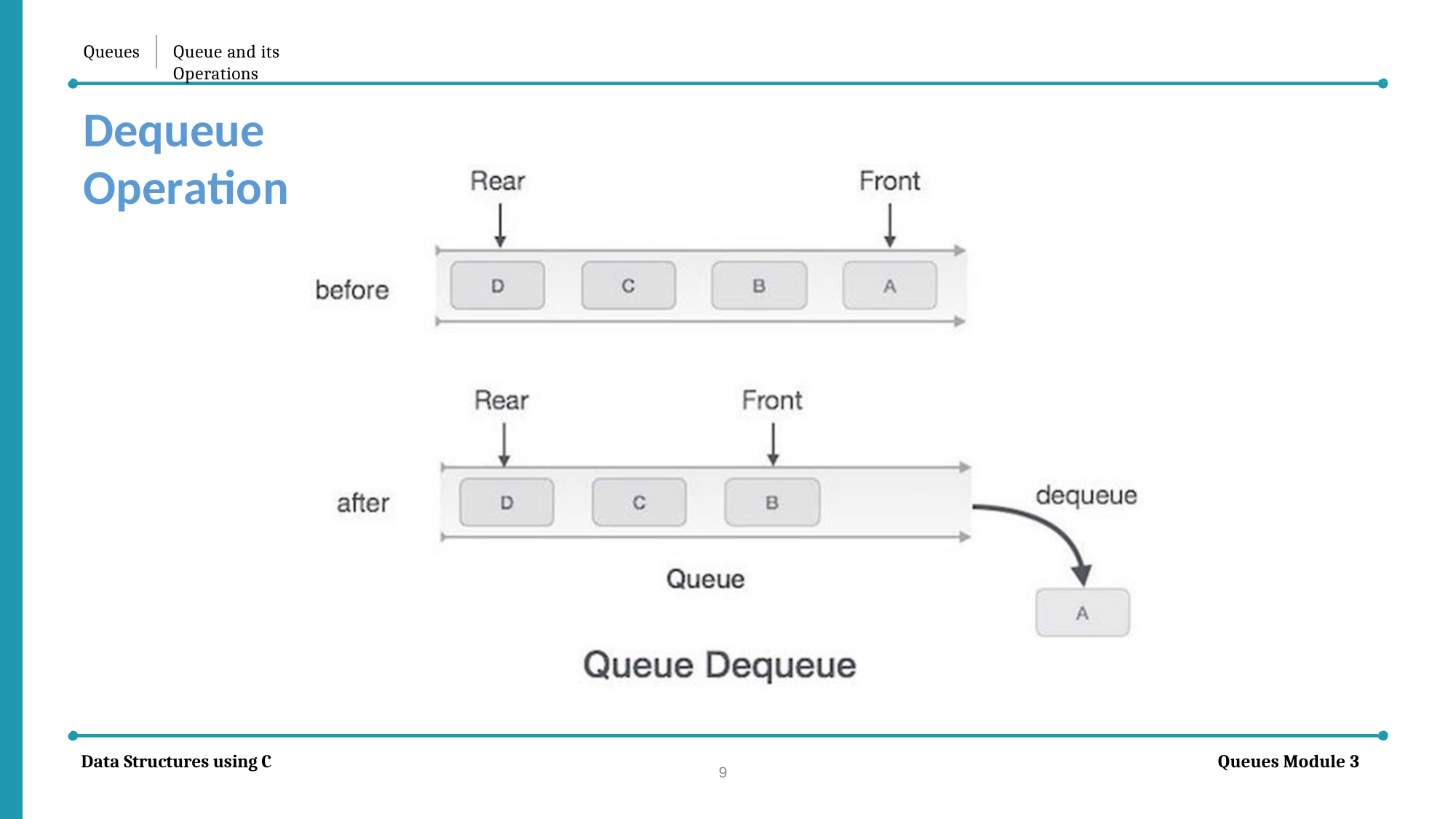

Queues
Queue and its Operations

Dequeue Operation

Data Structures using C
Queues Module 3
9